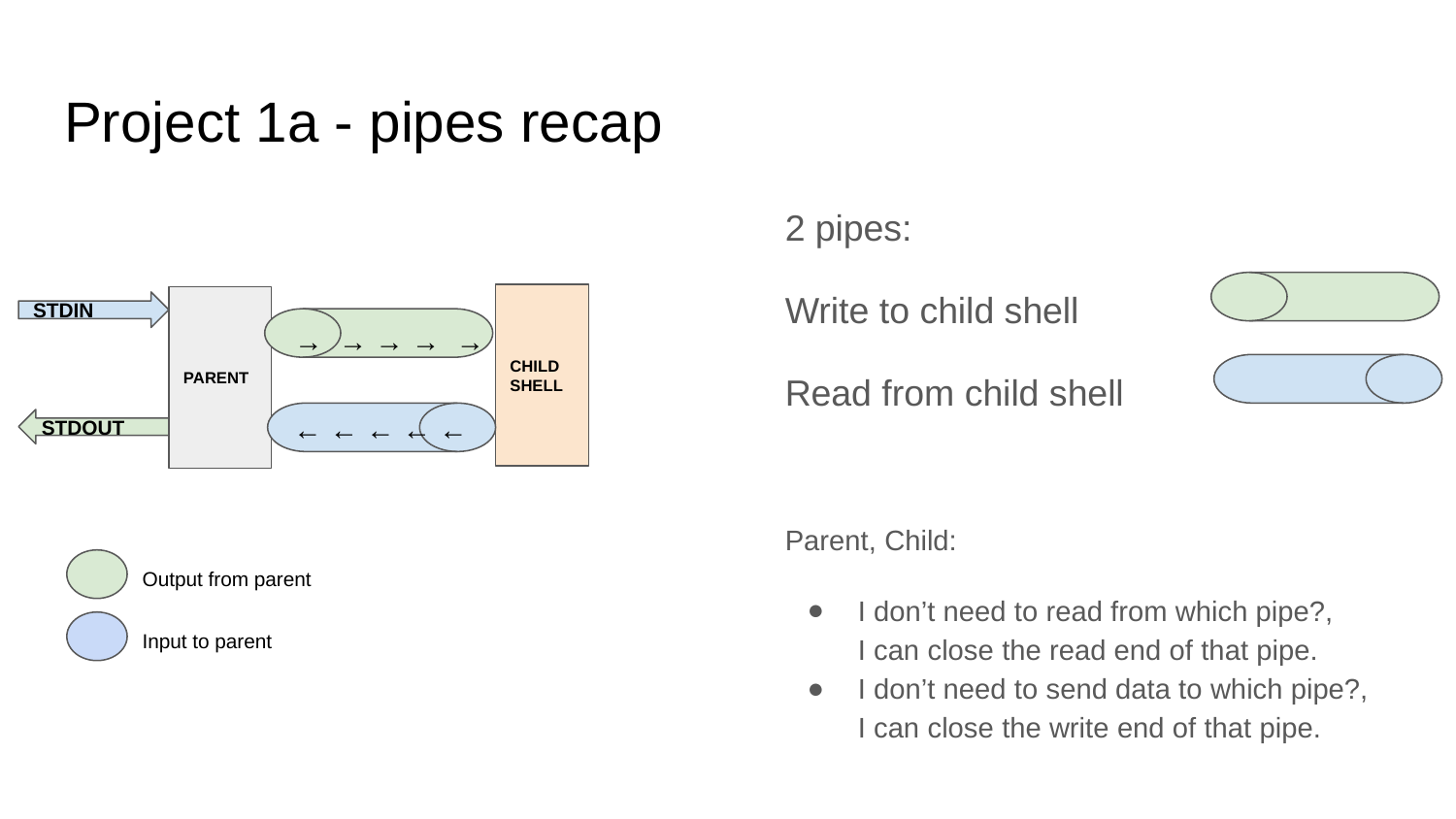

# Project 1a - pipes recap

2 pipes:
Write to child shell
Read from child shell

Parent, Child:
I don’t need to read from which pipe?,       I can close the read end of that pipe.
I don’t need to send data to which pipe?,   I can close the write end of that pipe.

CHILD
SHELL
PARENT
STDIN
→  → → →  →

 ← ← ← ← ←
STDOUT

Output from parent

Input to parent